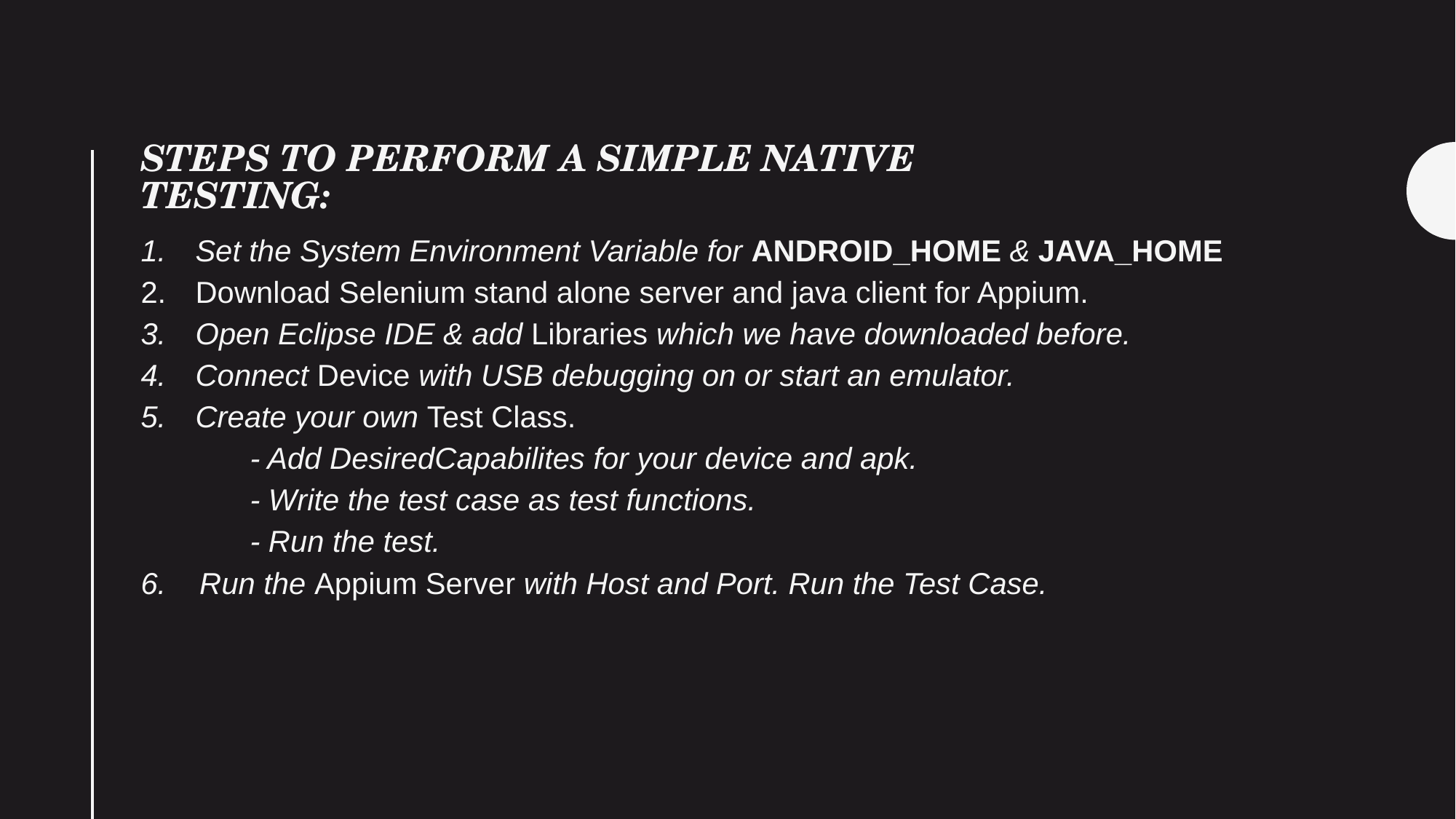

# Steps to perform a simple native testing:
Set the System Environment Variable for ANDROID_HOME & JAVA_HOME
Download Selenium stand alone server and java client for Appium.
Open Eclipse IDE & add Libraries which we have downloaded before.
Connect Device with USB debugging on or start an emulator.
Create your own Test Class.
	- Add DesiredCapabilites for your device and apk.
	- Write the test case as test functions.
	- Run the test.
6.    Run the Appium Server with Host and Port. Run the Test Case.